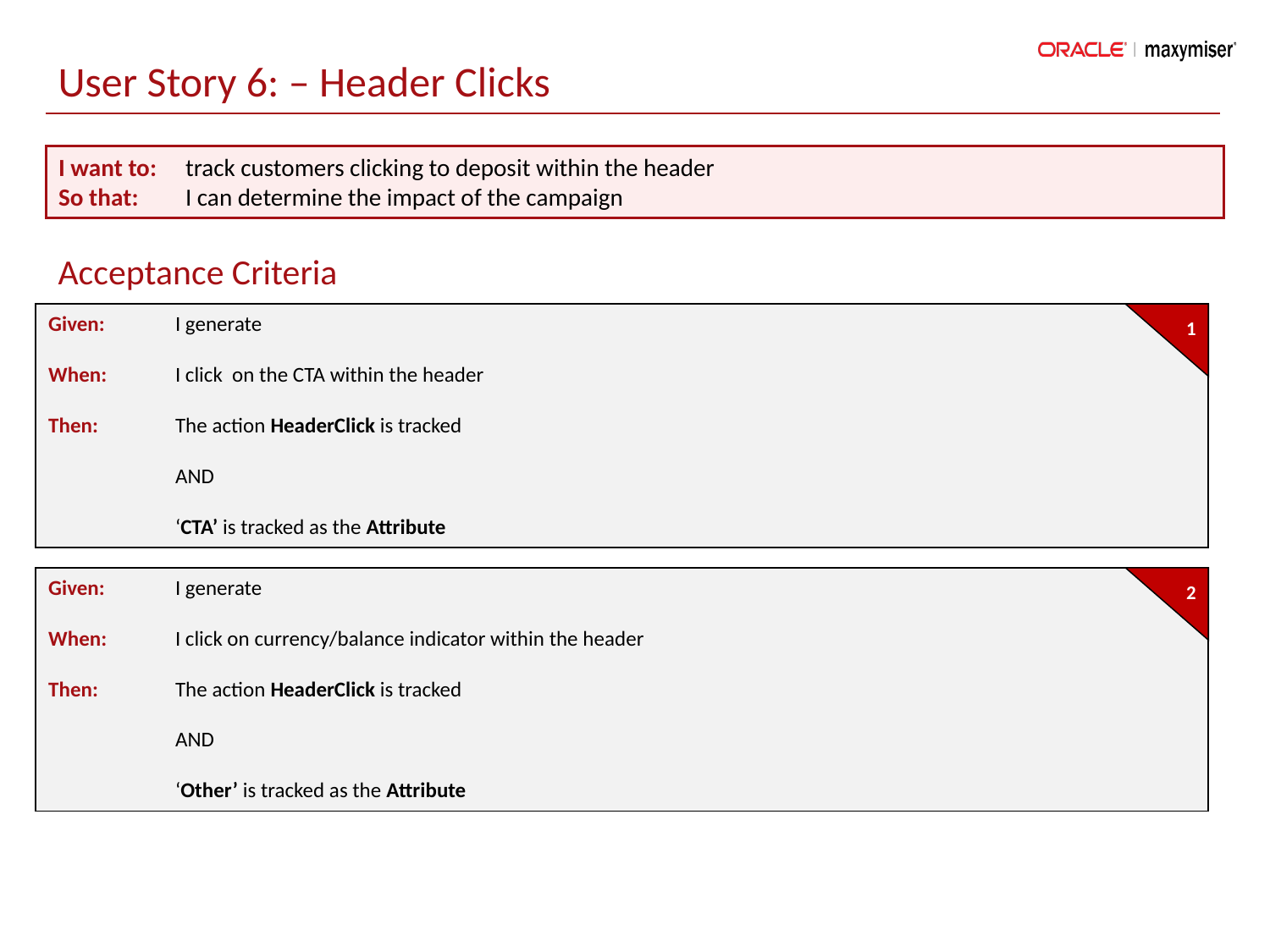

User Story 6: – Header Clicks
I want to: 	track customers clicking to deposit within the header
So that: 	I can determine the impact of the campaign
Acceptance Criteria

Given: 	I generate
When: 	I click  on the CTA within the header
Then: 	The action HeaderClick is tracked
	AND
	‘CTA’ is tracked as the Attribute
1

Given: 	I generate
When: 	I click on currency/balance indicator within the header
Then: 	The action HeaderClick is tracked
	AND
	‘Other’ is tracked as the Attribute
2